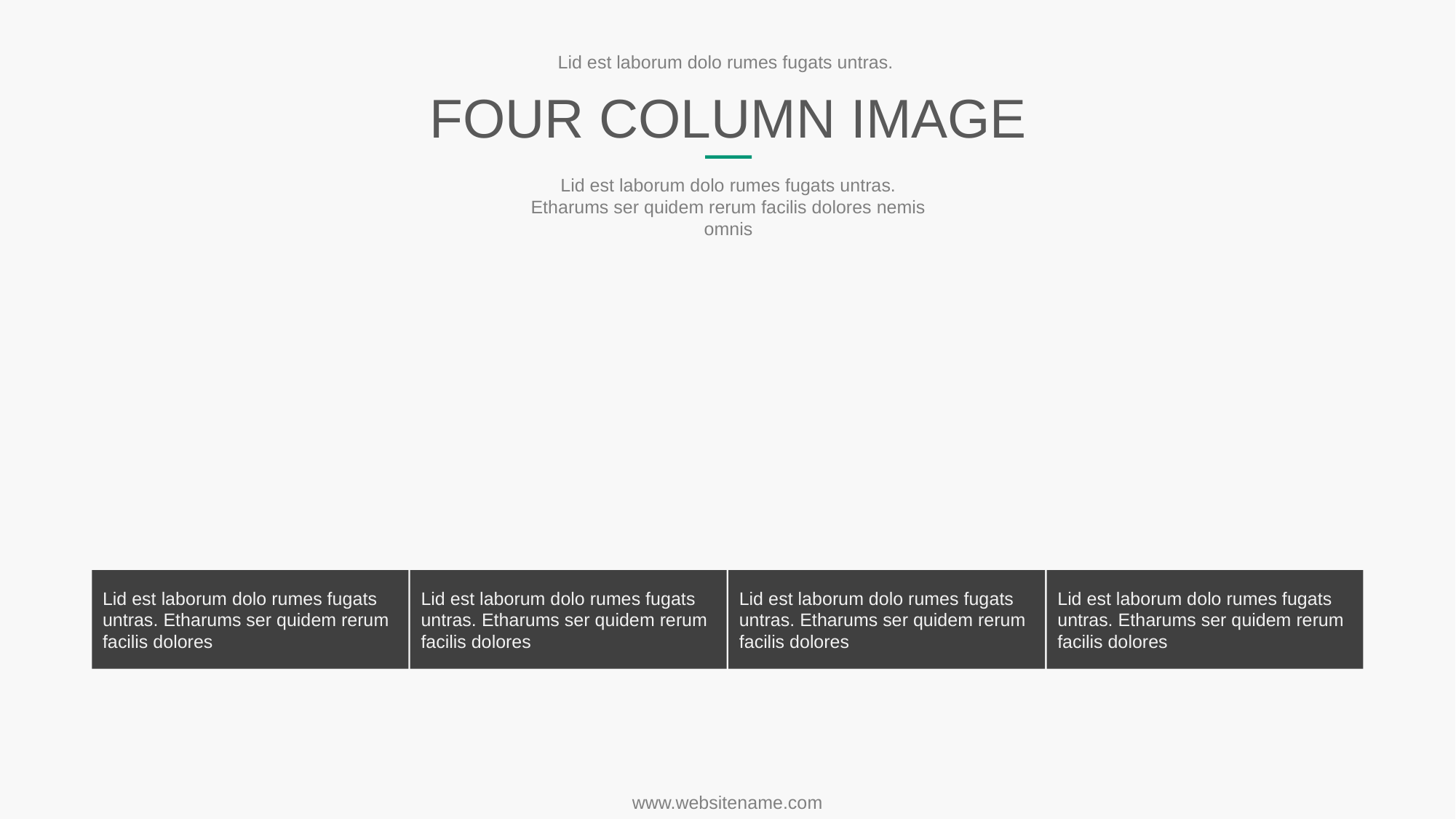

Lid est laborum dolo rumes fugats untras.
FOUR COLUMN IMAGE

Lid est laborum dolo rumes fugats untras. Etharums ser quidem rerum facilis dolores nemis omnis

Lid est laborum dolo rumes fugats untras. Etharums ser quidem rerum facilis dolores
Lid est laborum dolo rumes fugats untras. Etharums ser quidem rerum facilis dolores
Lid est laborum dolo rumes fugats untras. Etharums ser quidem rerum facilis dolores
Lid est laborum dolo rumes fugats untras. Etharums ser quidem rerum facilis dolores
www.websitename.com